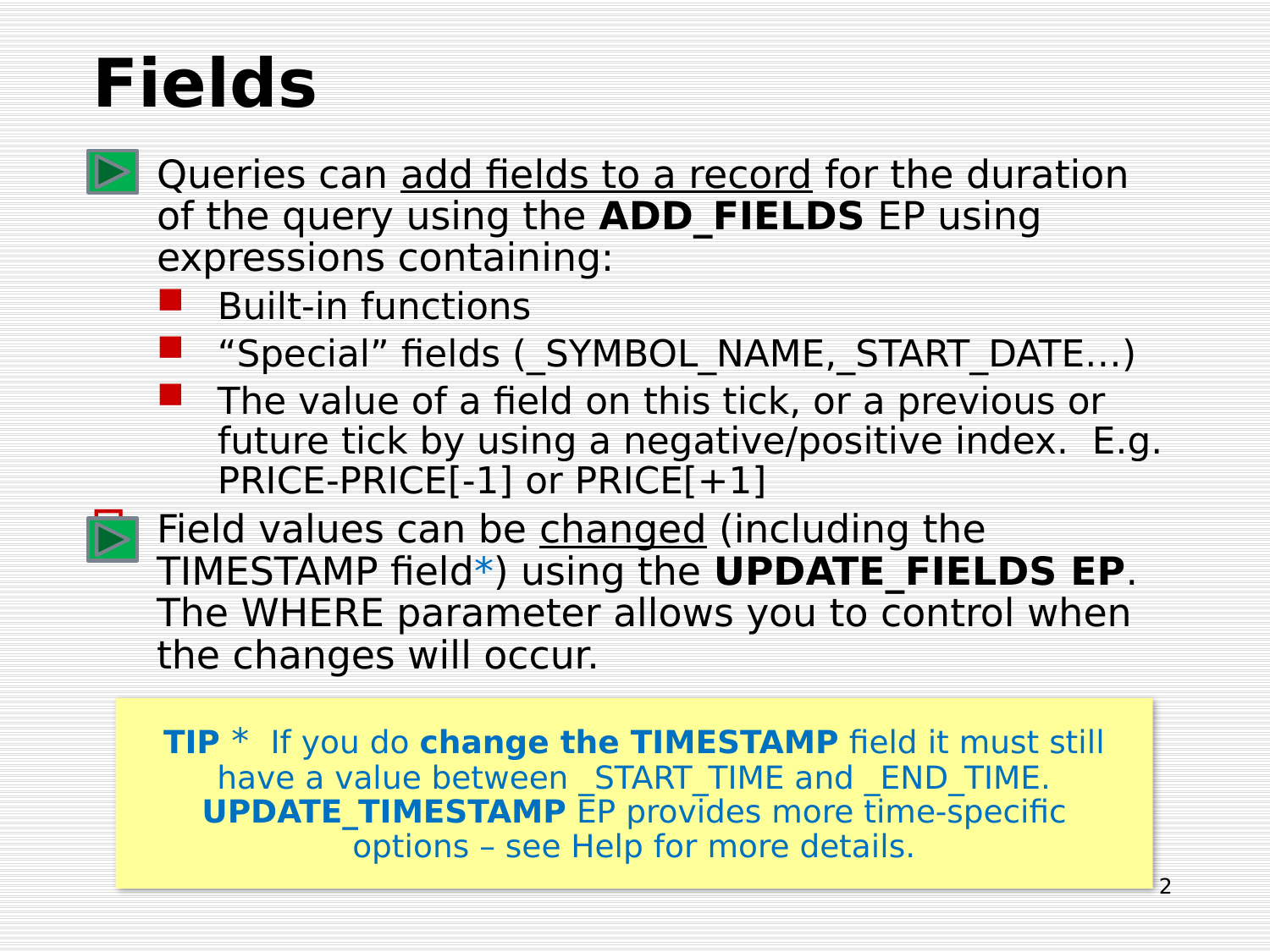

# Fields
Queries can add fields to a record for the duration of the query using the ADD_FIELDS EP using expressions containing:
Built-in functions
“Special” fields (_SYMBOL_NAME,_START_DATE…)
The value of a field on this tick, or a previous or future tick by using a negative/positive index.  E.g.  PRICE-PRICE[-1] or PRICE[+1]
Field values can be changed (including the TIMESTAMP field*) using the UPDATE_FIELDS EP.  The WHERE parameter allows you to control when the changes will occur.

TIP *  If you do change the TIMESTAMP field it must still have a value between _START_TIME and _END_TIME. UPDATE_TIMESTAMP EP provides more time-specific options – see Help for more details.
2